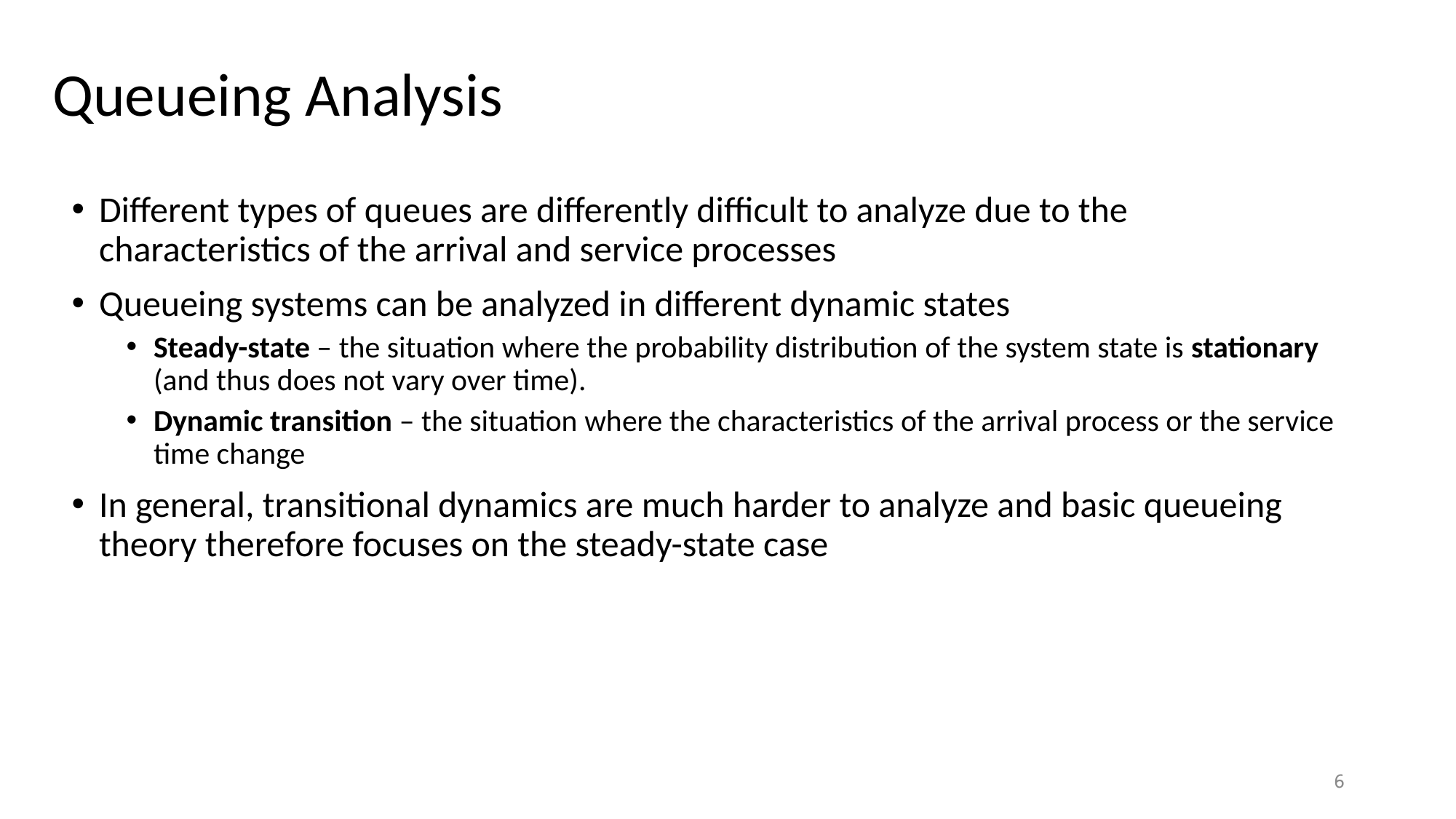

# Queueing Analysis
Different types of queues are differently difficult to analyze due to the characteristics of the arrival and service processes
Queueing systems can be analyzed in different dynamic states
Steady-state – the situation where the probability distribution of the system state is stationary (and thus does not vary over time).
Dynamic transition – the situation where the characteristics of the arrival process or the service time change
In general, transitional dynamics are much harder to analyze and basic queueing theory therefore focuses on the steady-state case
6